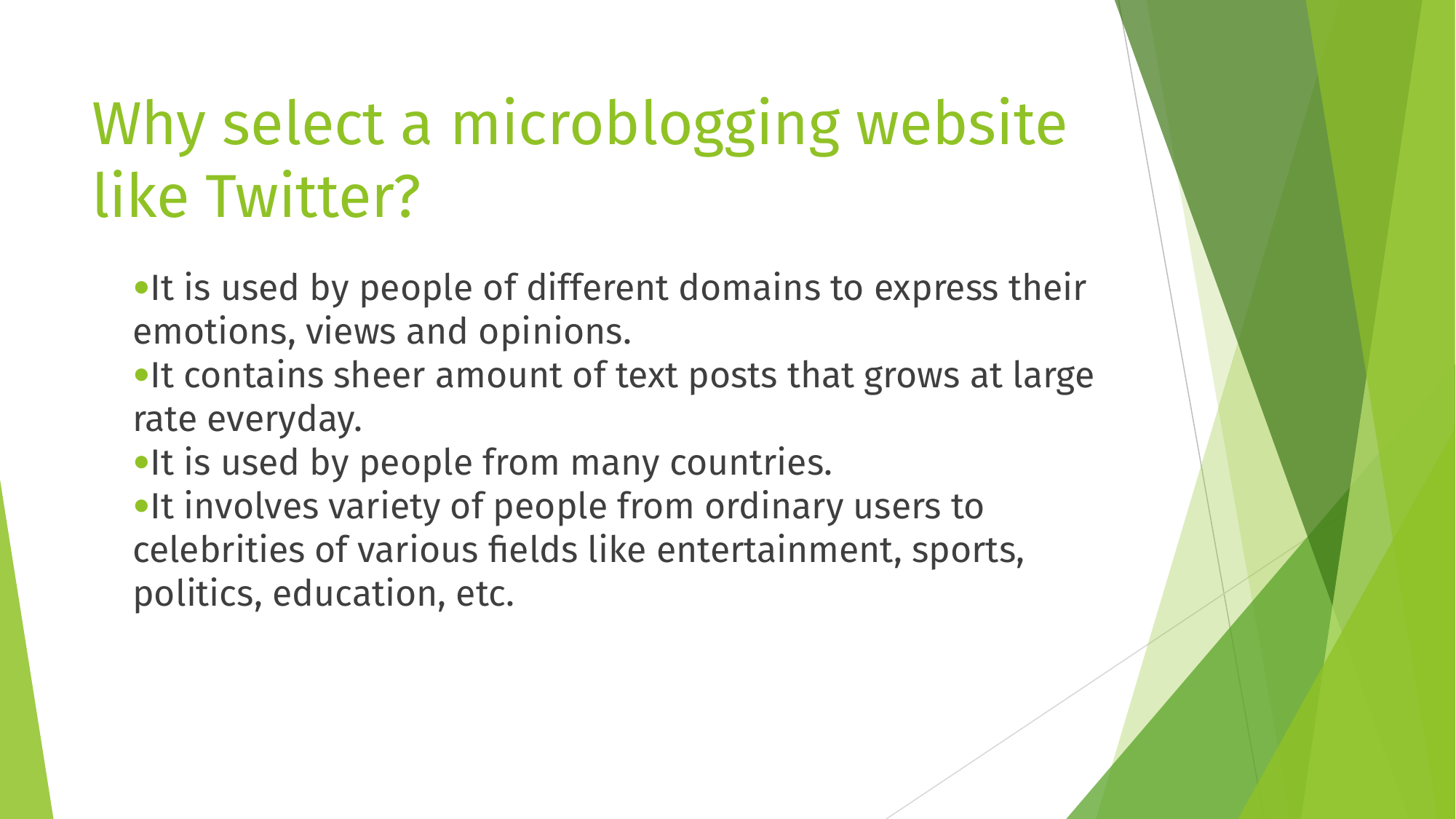

# Why select a microblogging website like Twitter?

It is used by people of different domains to express their emotions, views and opinions.
It contains sheer amount of text posts that grows at large rate everyday.
It is used by people from many countries.
It involves variety of people from ordinary users to celebrities of various fields like entertainment, sports, politics, education, etc.